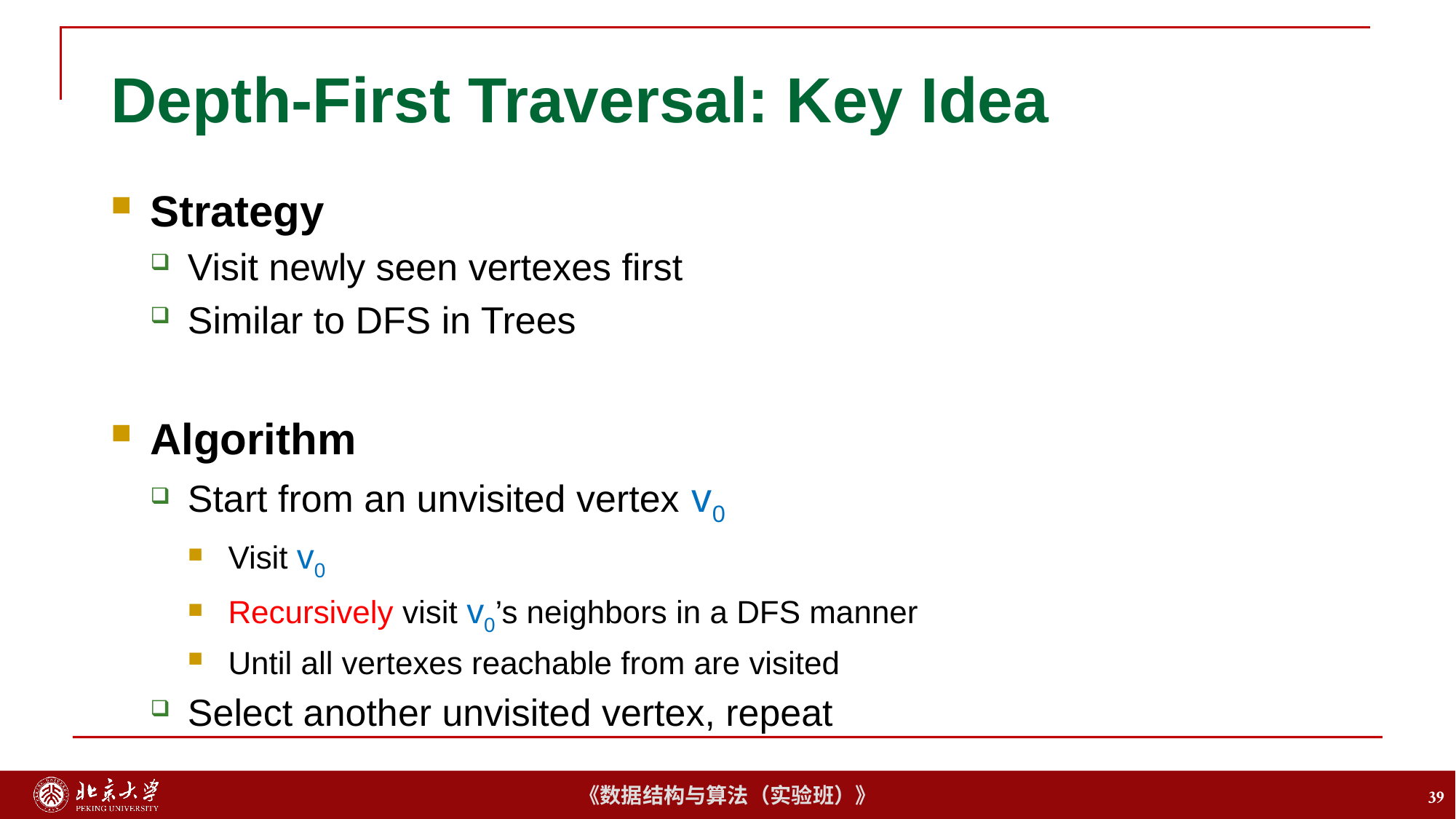

# Depth-First Traversal: Key Idea
Strategy
Visit newly seen vertexes first
Similar to DFS in Trees

Algorithm
Start from an unvisited vertex v0
Visit v0
Recursively visit v0’s neighbors in a DFS manner
Until all vertexes reachable from are visited
Select another unvisited vertex, repeat
39